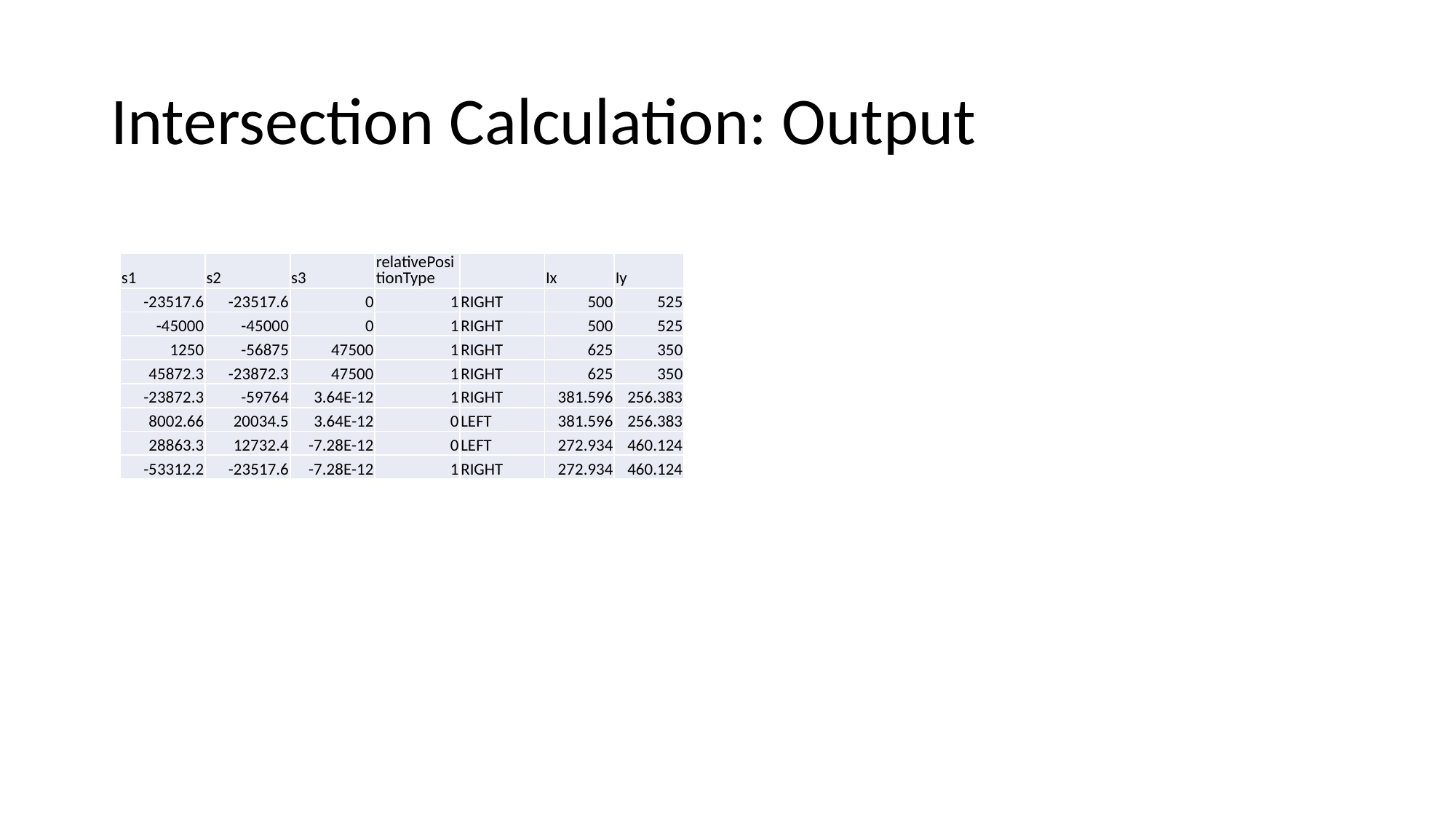

# Intersection Calculation: Output
| s1 | s2 | s3 | relativePositionType |  | Ix | Iy |
| --- | --- | --- | --- | --- | --- | --- |
| -23517.6 | -23517.6 | 0 | 1 | RIGHT | 500 | 525 |
| -45000 | -45000 | 0 | 1 | RIGHT | 500 | 525 |
| 1250 | -56875 | 47500 | 1 | RIGHT | 625 | 350 |
| 45872.3 | -23872.3 | 47500 | 1 | RIGHT | 625 | 350 |
| -23872.3 | -59764 | 3.64E-12 | 1 | RIGHT | 381.596 | 256.383 |
| 8002.66 | 20034.5 | 3.64E-12 | 0 | LEFT | 381.596 | 256.383 |
| 28863.3 | 12732.4 | -7.28E-12 | 0 | LEFT | 272.934 | 460.124 |
| -53312.2 | -23517.6 | -7.28E-12 | 1 | RIGHT | 272.934 | 460.124 |